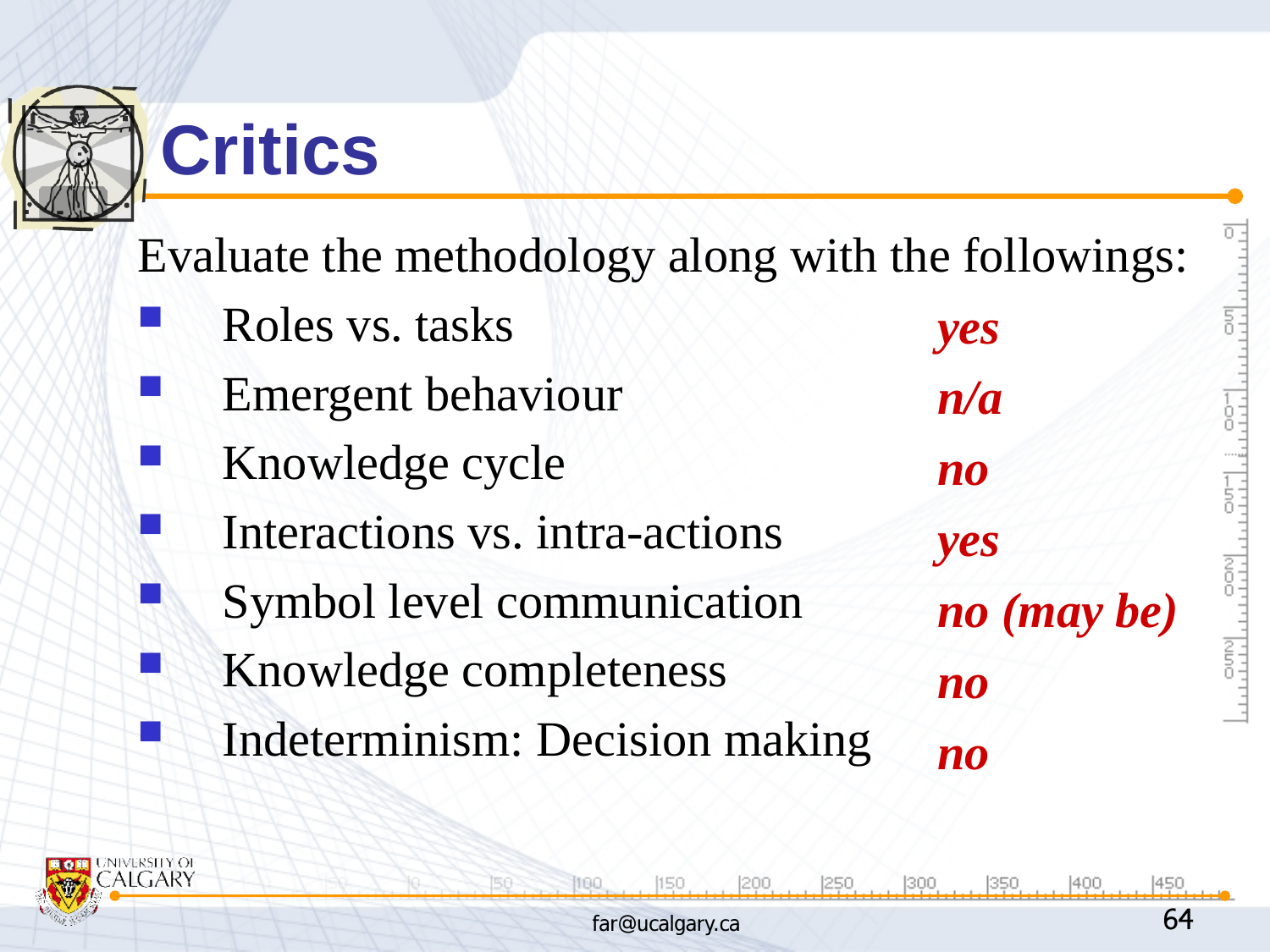

# Critics
Evaluate the methodology along with the followings:
Roles vs. tasks
Emergent behaviour
Knowledge cycle
Interactions vs. intra-actions
Symbol level communication
Knowledge completeness
Indeterminism: Decision making
yes
n/a
no
yes
no (may be)
no
no
far@ucalgary.ca
64